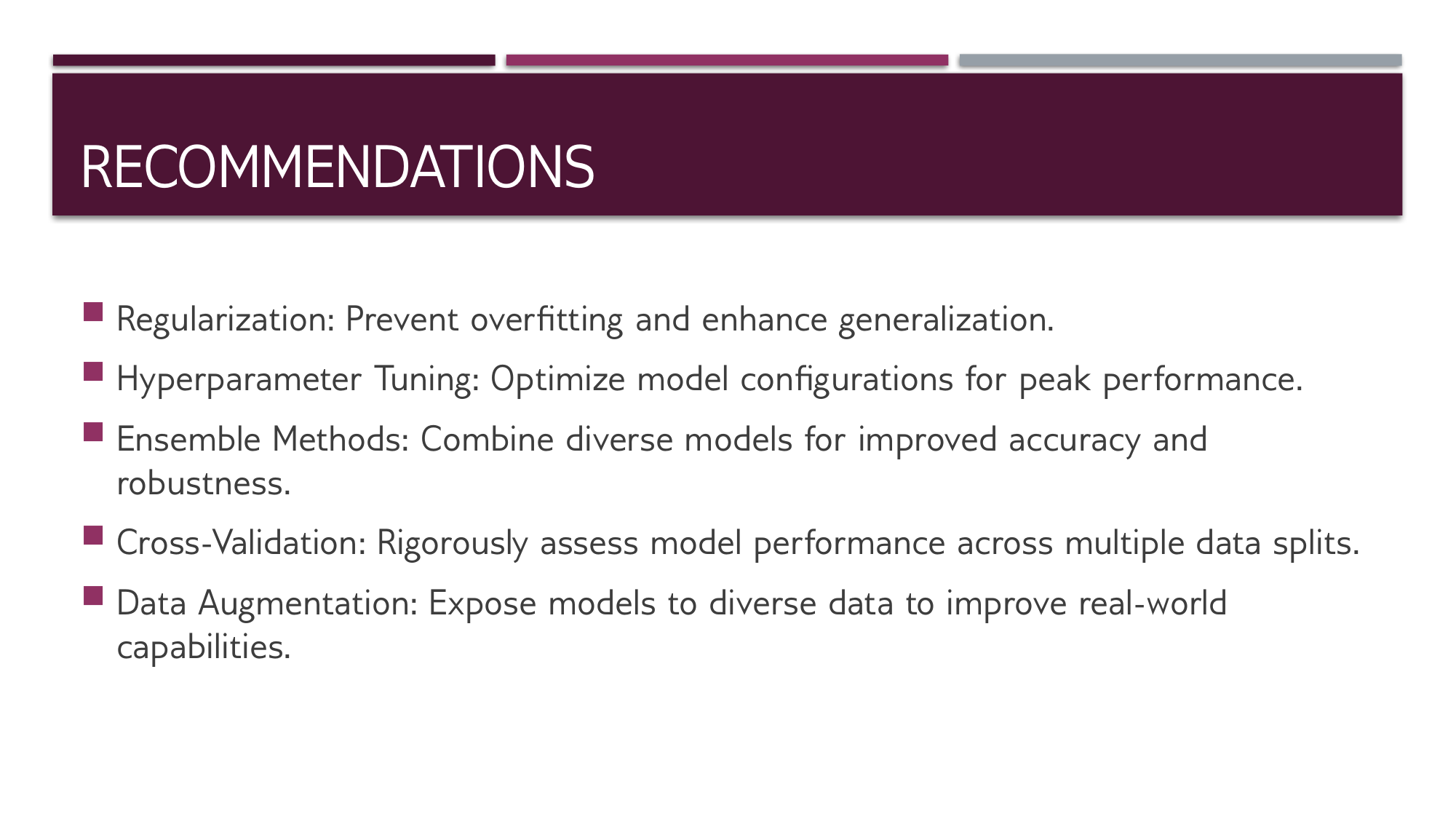

# RECOMMENDATIONS
Regularization: Prevent overfitting and enhance generalization.
Hyperparameter Tuning: Optimize model configurations for peak performance.
Ensemble Methods: Combine diverse models for improved accuracy and robustness.
Cross-Validation: Rigorously assess model performance across multiple data splits.
Data Augmentation: Expose models to diverse data to improve real-world capabilities.